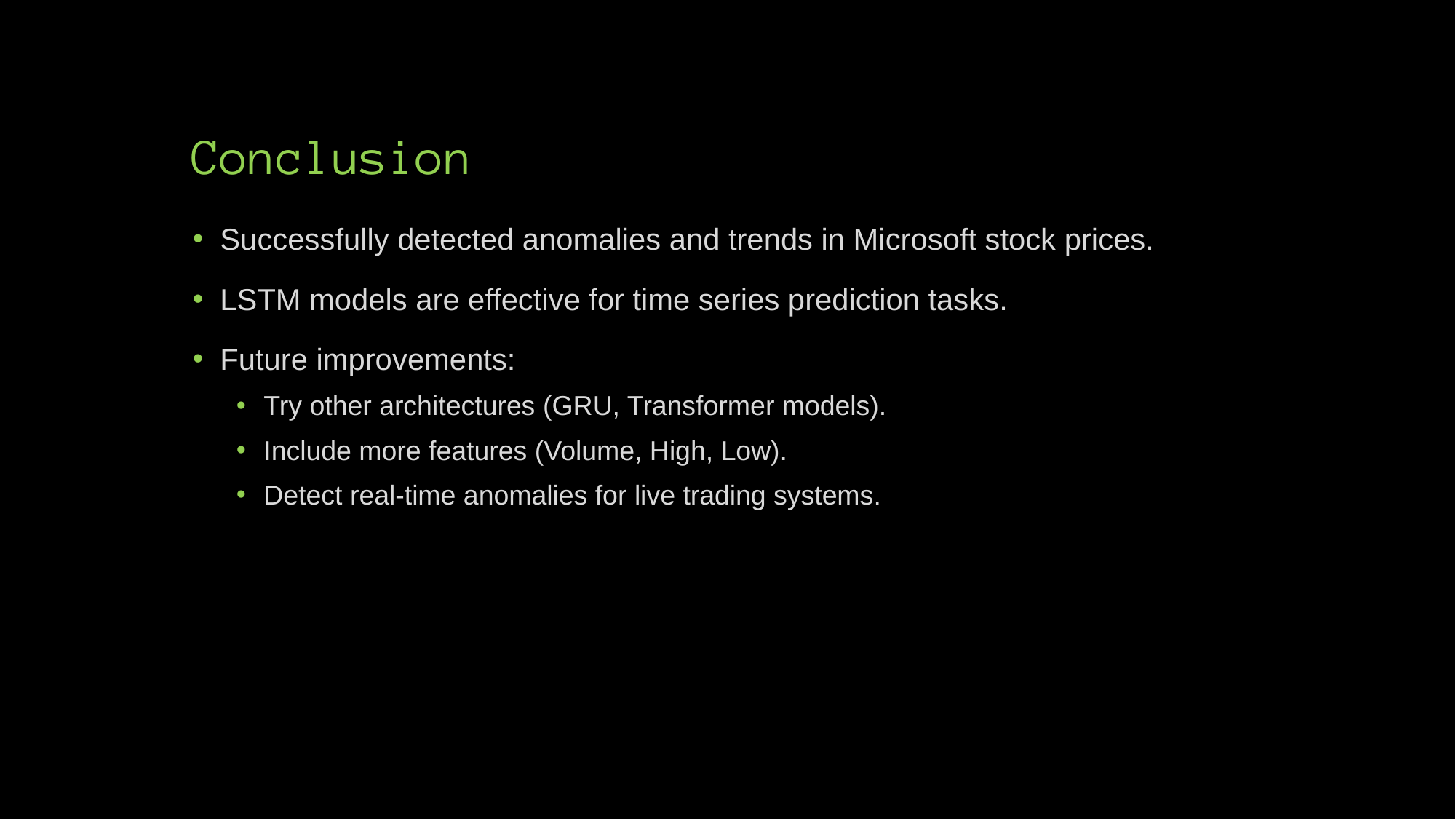

# Conclusion
Successfully detected anomalies and trends in Microsoft stock prices.
LSTM models are effective for time series prediction tasks.
Future improvements:
Try other architectures (GRU, Transformer models).
Include more features (Volume, High, Low).
Detect real-time anomalies for live trading systems.